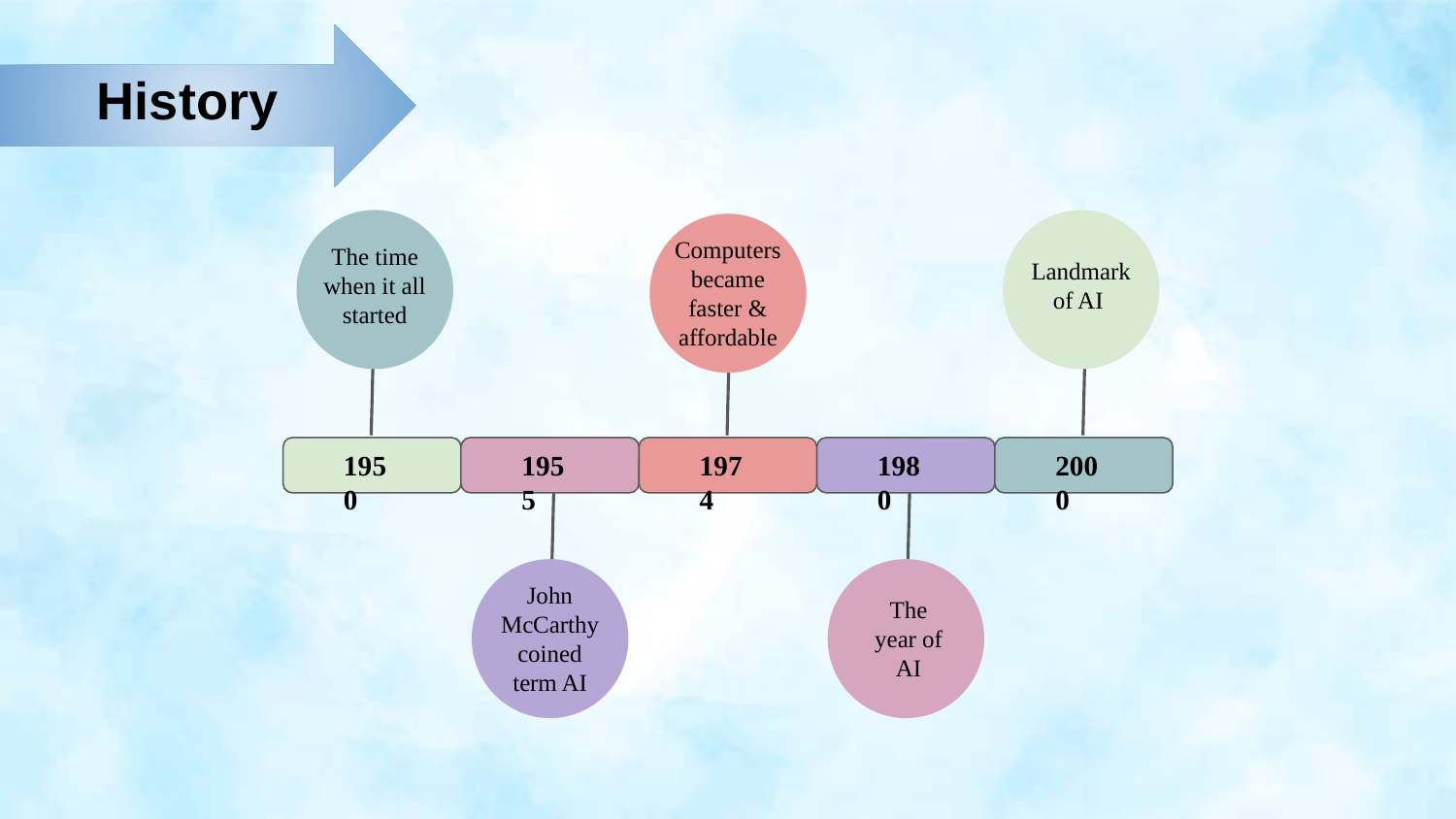

History

Computers became faster & affordable
The time when it all started
Landmark of AI
1950
1955
1974
1980
2000

John McCarthy coined term AI
The year of AI